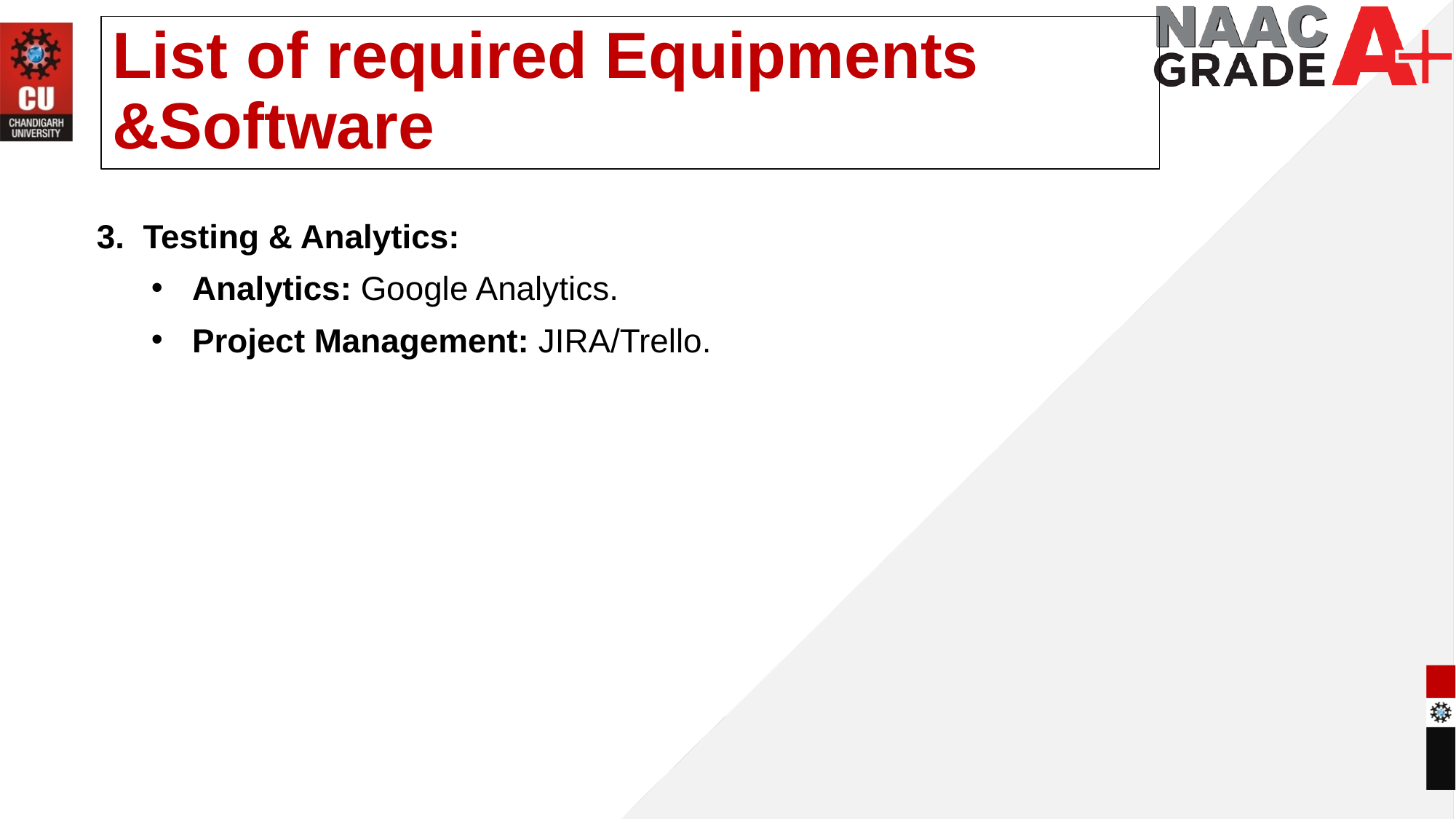

# List of required Equipments &Software
3.  Testing & Analytics:
Analytics: Google Analytics.
Project Management: JIRA/Trello.
6